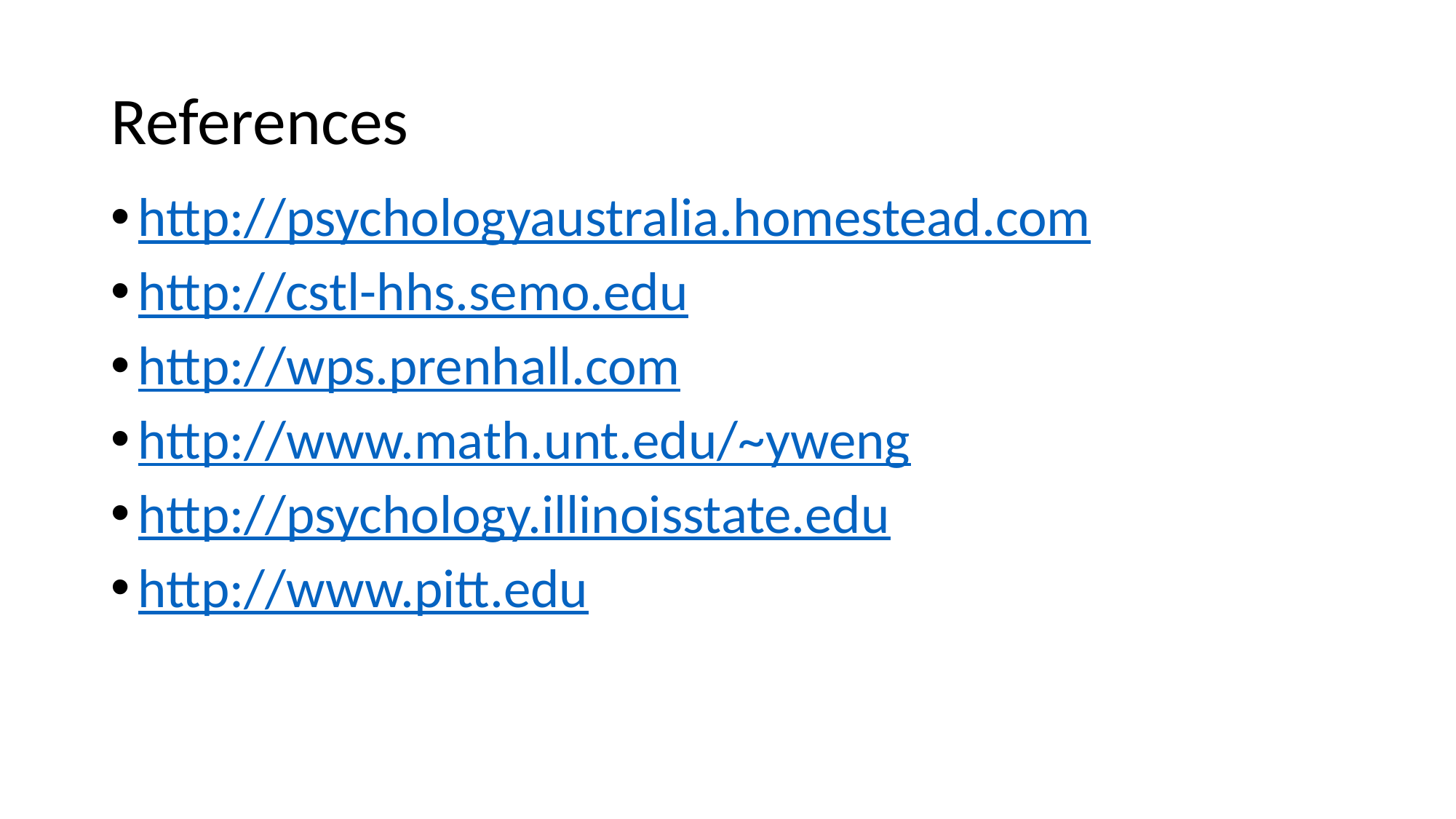

# References
http://psychologyaustralia.homestead.com
http://cstl-hhs.semo.edu
http://wps.prenhall.com
http://www.math.unt.edu/~yweng
http://psychology.illinoisstate.edu
http://www.pitt.edu